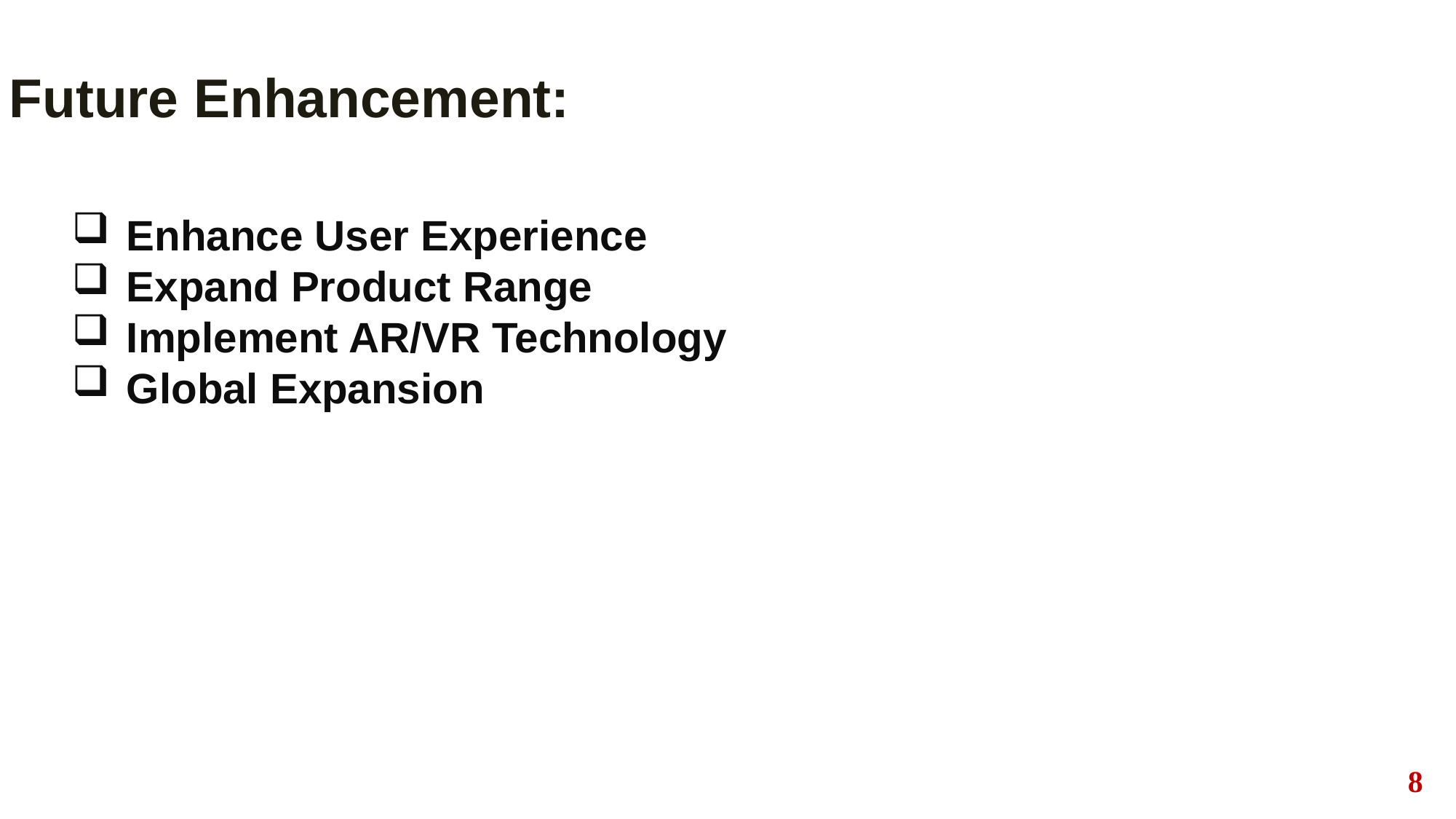

# Future Enhancement:
Enhance User Experience
Expand Product Range
Implement AR/VR Technology
Global Expansion

8